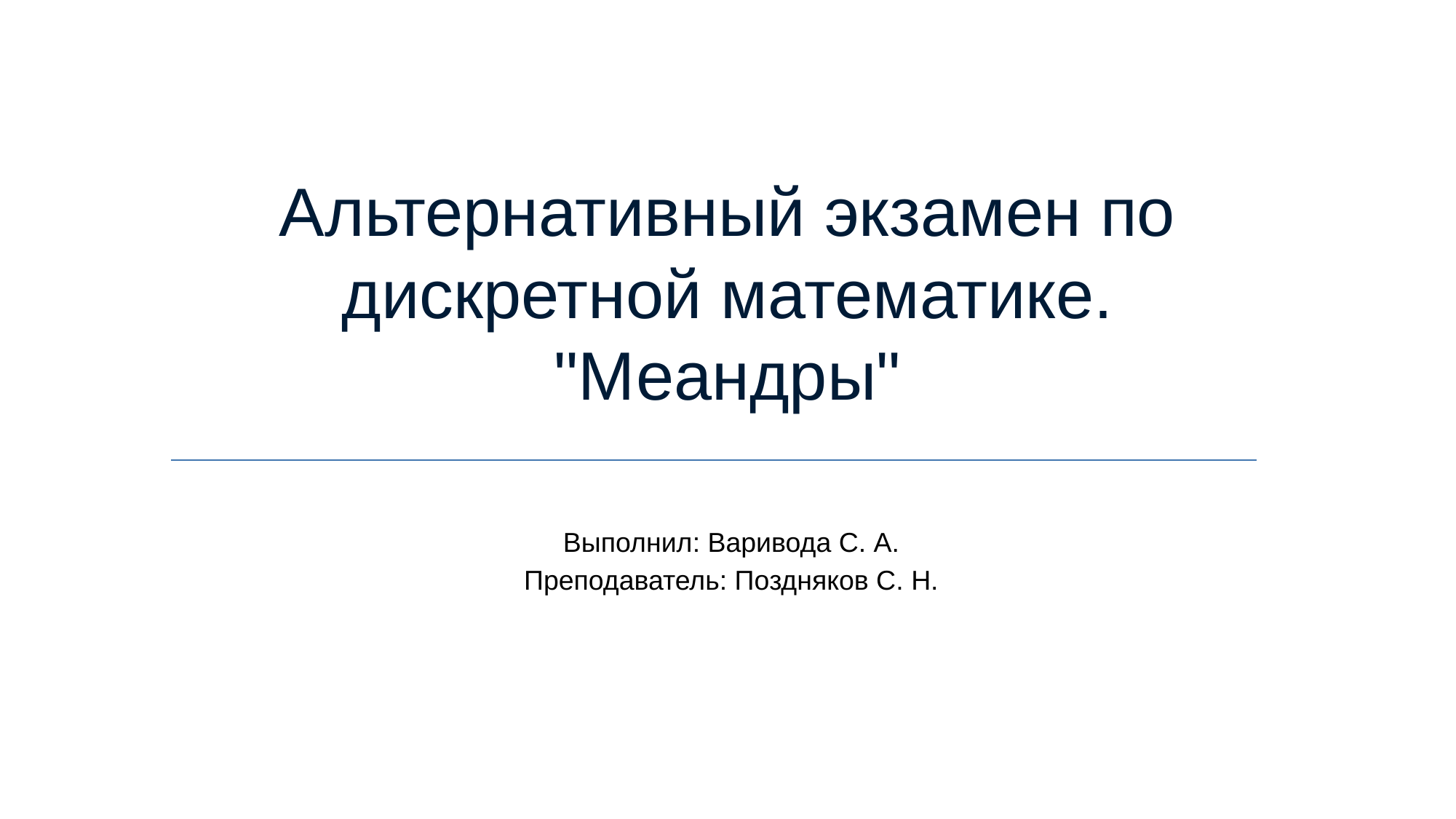

# Альтернативный экзамен по дискретной математике. "Меандры"
Выполнил: Варивода С. А.
Преподаватель: Поздняков С. Н.